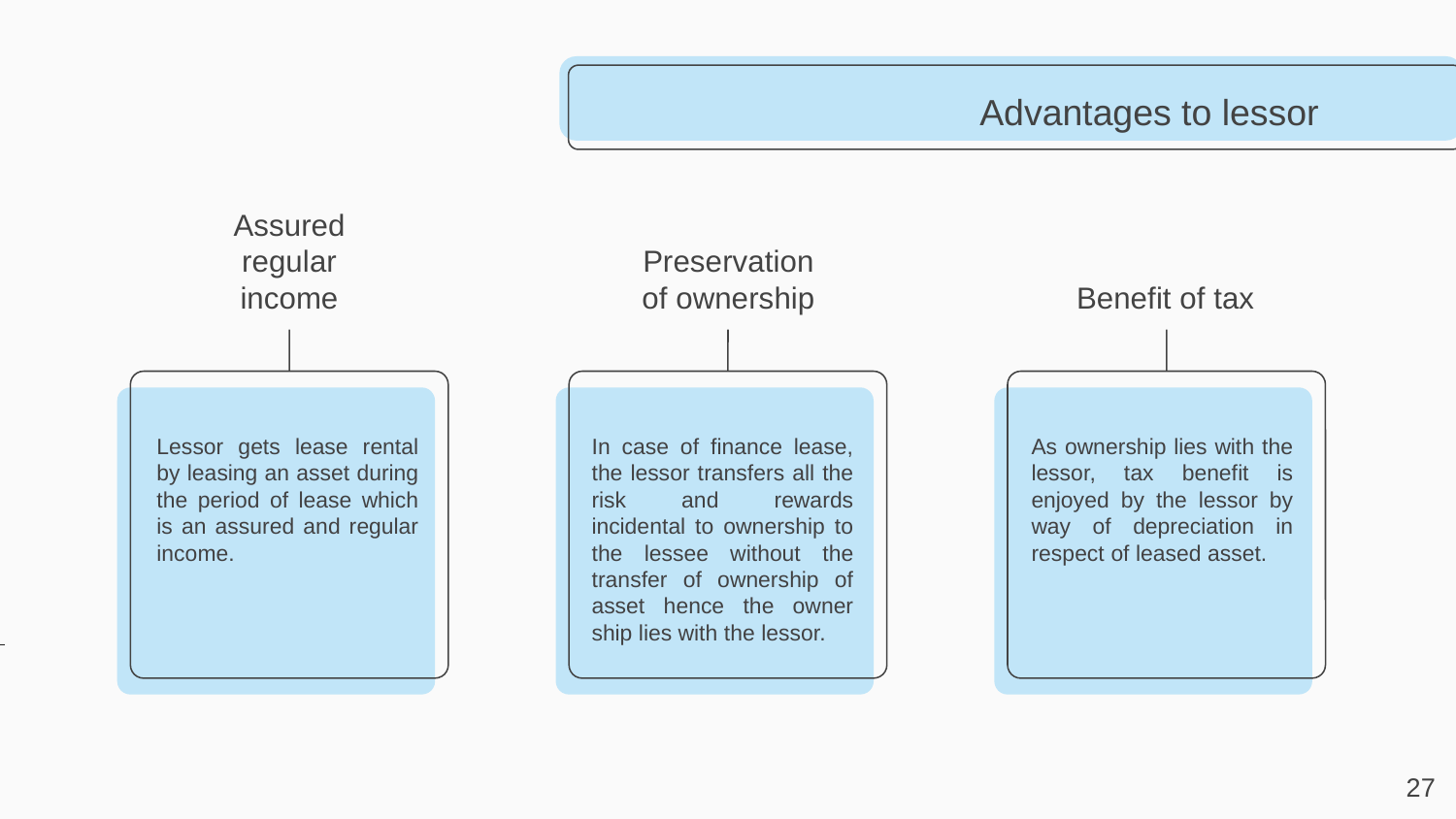

Advantages to lessor
# Assured regular income
Preservation of ownership
Benefit of tax

Lessor gets lease rental by leasing an asset during the period of lease which is an assured and regular income.
In case of finance lease, the lessor transfers all the risk and rewards incidental to ownership to the lessee without the transfer of ownership of asset hence the owner­ship lies with the lessor.
As ownership lies with the lessor, tax benefit is enjoyed by the lessor by way of depreciation in respect of leased asset.

27